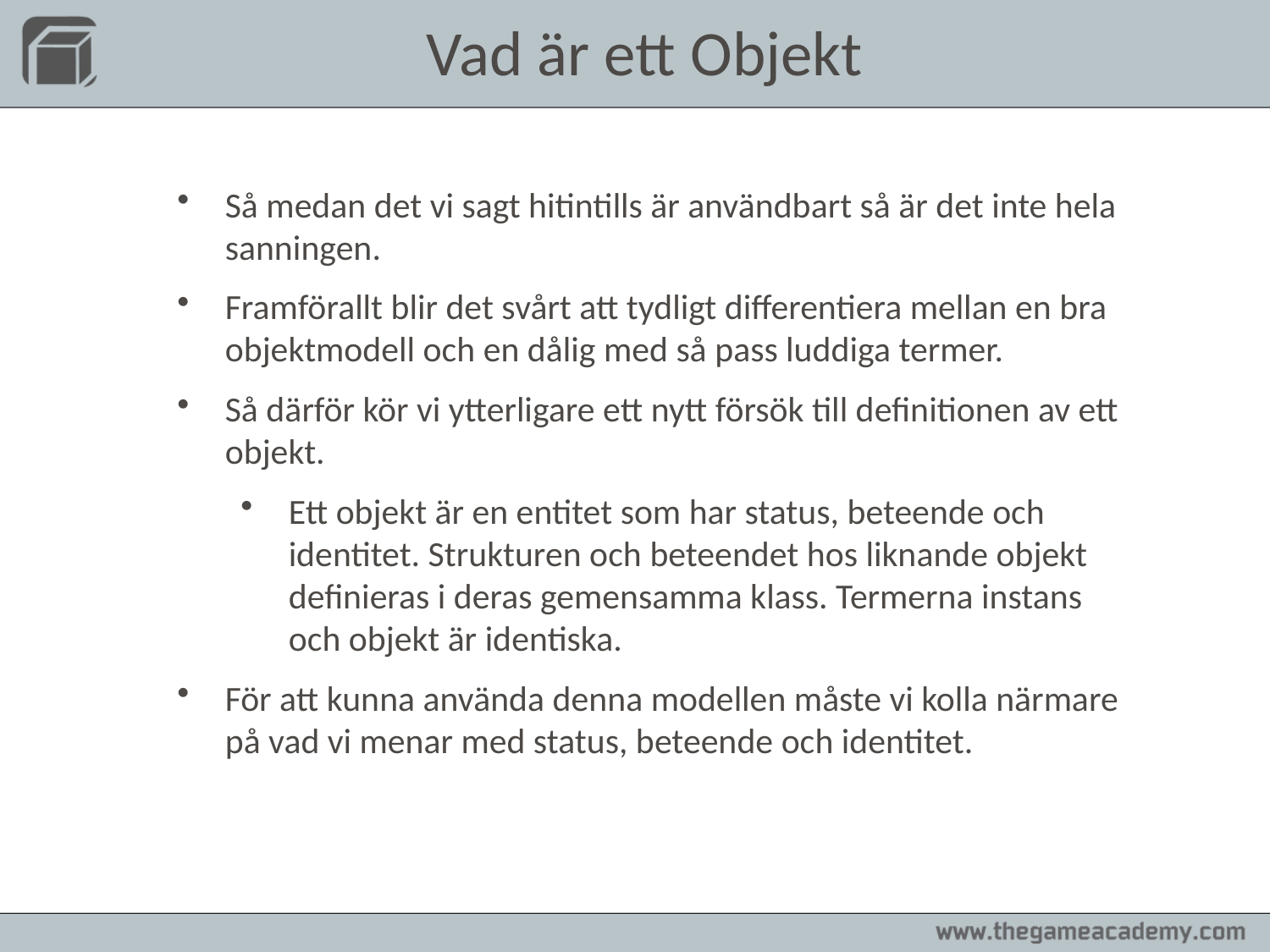

Vad är ett Objekt

Så medan det vi sagt hitintills är användbart så är det inte hela sanningen.
Framförallt blir det svårt att tydligt differentiera mellan en bra objektmodell och en dålig med så pass luddiga termer.
Så därför kör vi ytterligare ett nytt försök till definitionen av ett objekt.
Ett objekt är en entitet som har status, beteende och identitet. Strukturen och beteendet hos liknande objekt definieras i deras gemensamma klass. Termerna instans och objekt är identiska.
För att kunna använda denna modellen måste vi kolla närmare på vad vi menar med status, beteende och identitet.